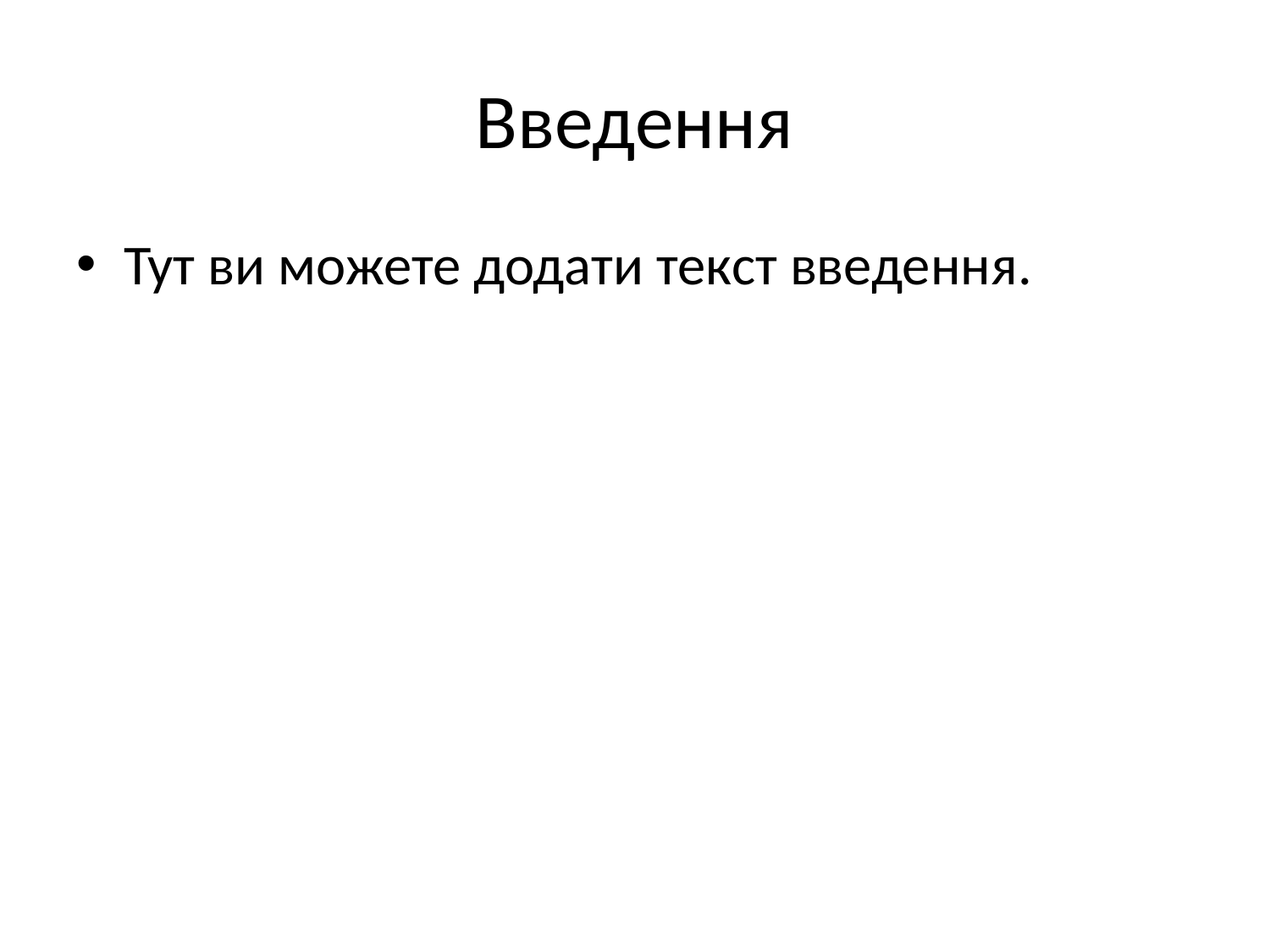

# Введення
Тут ви можете додати текст введення.